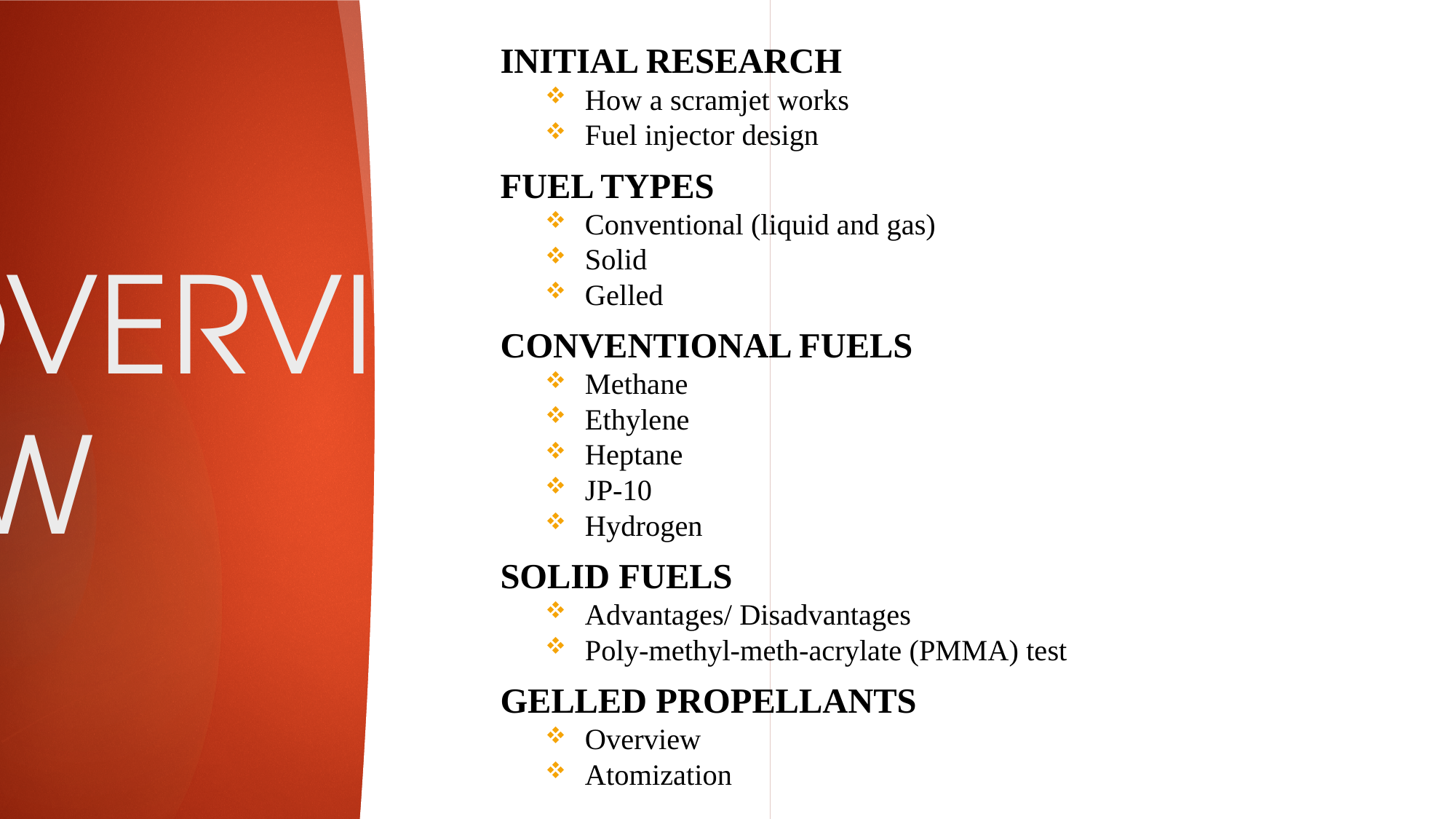

Initial Research
How a scramjet works
Fuel injector design
Fuel Types
Conventional (liquid and gas)
Solid
Gelled
Conventional Fuels
Methane
Ethylene
Heptane
JP-10
Hydrogen
Solid Fuels
Advantages/ Disadvantages
Poly-methyl-meth-acrylate (PMMA) test
Gelled Propellants
Overview
Atomization

# OVERVIEW